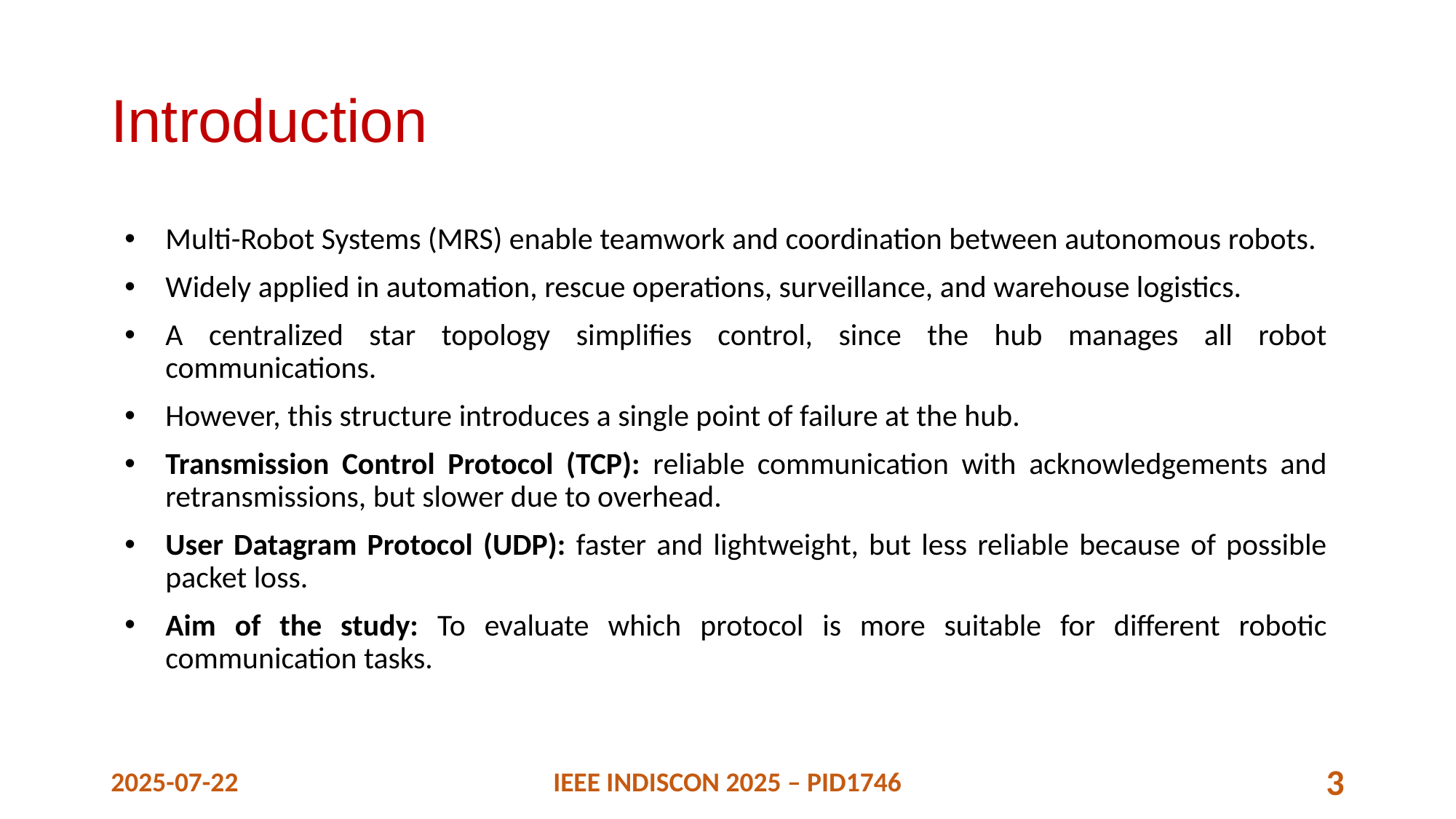

# Introduction
Multi-Robot Systems (MRS) enable teamwork and coordination between autonomous robots.
Widely applied in automation, rescue operations, surveillance, and warehouse logistics.
A centralized star topology simplifies control, since the hub manages all robot communications.
However, this structure introduces a single point of failure at the hub.
Transmission Control Protocol (TCP): reliable communication with acknowledgements and retransmissions, but slower due to overhead.
User Datagram Protocol (UDP): faster and lightweight, but less reliable because of possible packet loss.
Aim of the study: To evaluate which protocol is more suitable for different robotic communication tasks.
2025-07-22
IEEE INDISCON 2025 – PID1746
3